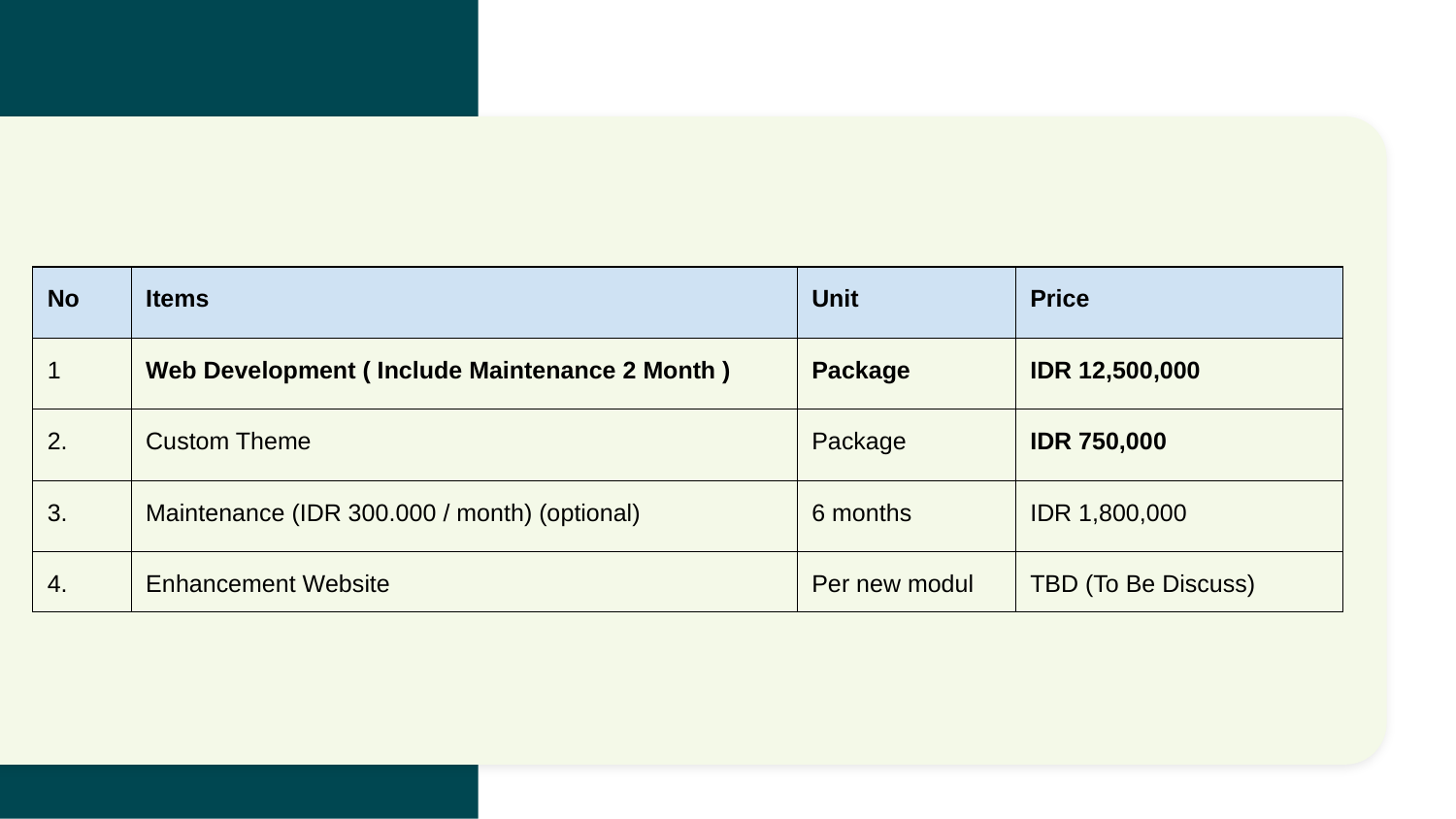

| No | Items | Unit | Price |
| --- | --- | --- | --- |
| 1 | Web Development ( Include Maintenance 2 Month ) | Package | IDR 12,500,000 |
| 2. | Custom Theme | Package | IDR 750,000 |
| 3. | Maintenance (IDR 300.000 / month) (optional) | 6 months | IDR 1,800,000 |
| 4. | Enhancement Website | Per new modul | TBD (To Be Discuss) |